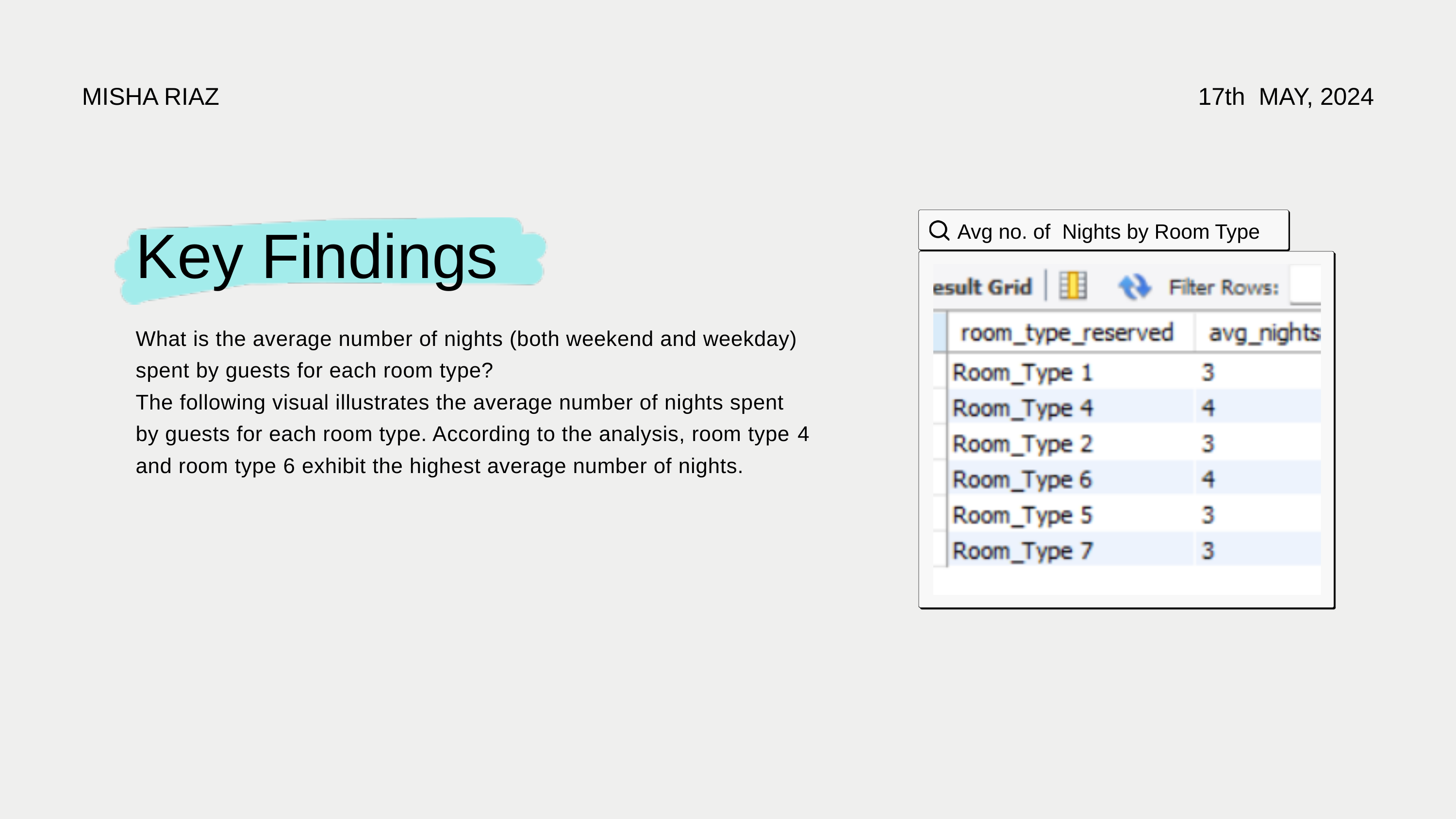

MISHA RIAZ
17th  MAY, 2024

Avg no. of  Nights by Room Type
Key Findings

What is the average number of nights (both weekend and weekday) spent by guests for each room type?
The following visual illustrates the average number of nights spent by guests for each room type. According to the analysis, room type 4 and room type 6 exhibit the highest average number of nights.